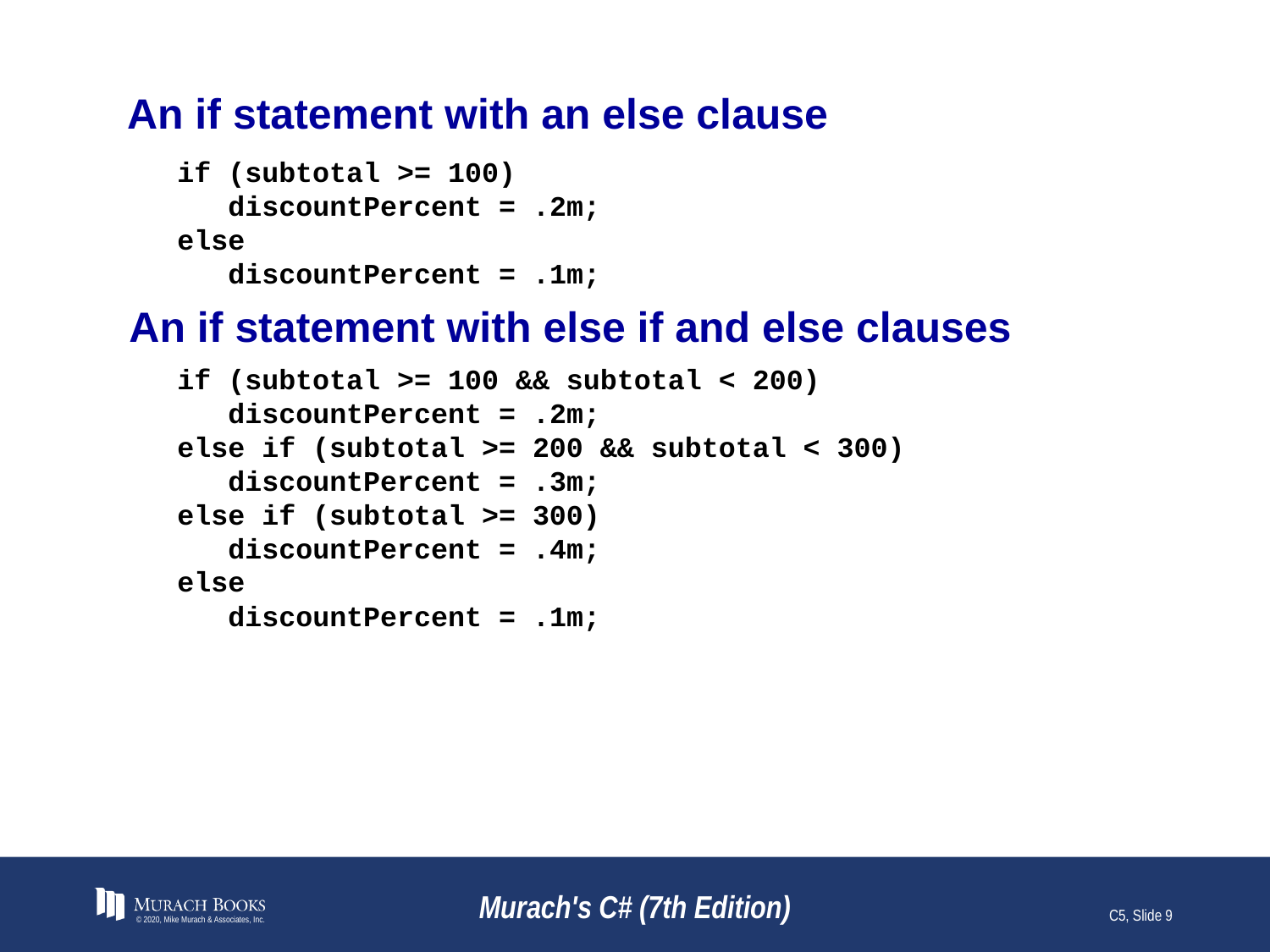

# An if statement with an else clause
if (subtotal >= 100)
   discountPercent = .2m;
else
   discountPercent = .1m;
An if statement with else if and else clauses
if (subtotal >= 100 && subtotal < 200)
   discountPercent = .2m;
else if (subtotal >= 200 && subtotal < 300)
   discountPercent = .3m;
else if (subtotal >= 300)
   discountPercent = .4m;
else
   discountPercent = .1m;

© 2020, Mike Murach & Associates, Inc.
Murach's C# (7th Edition)

C5, Slide 9